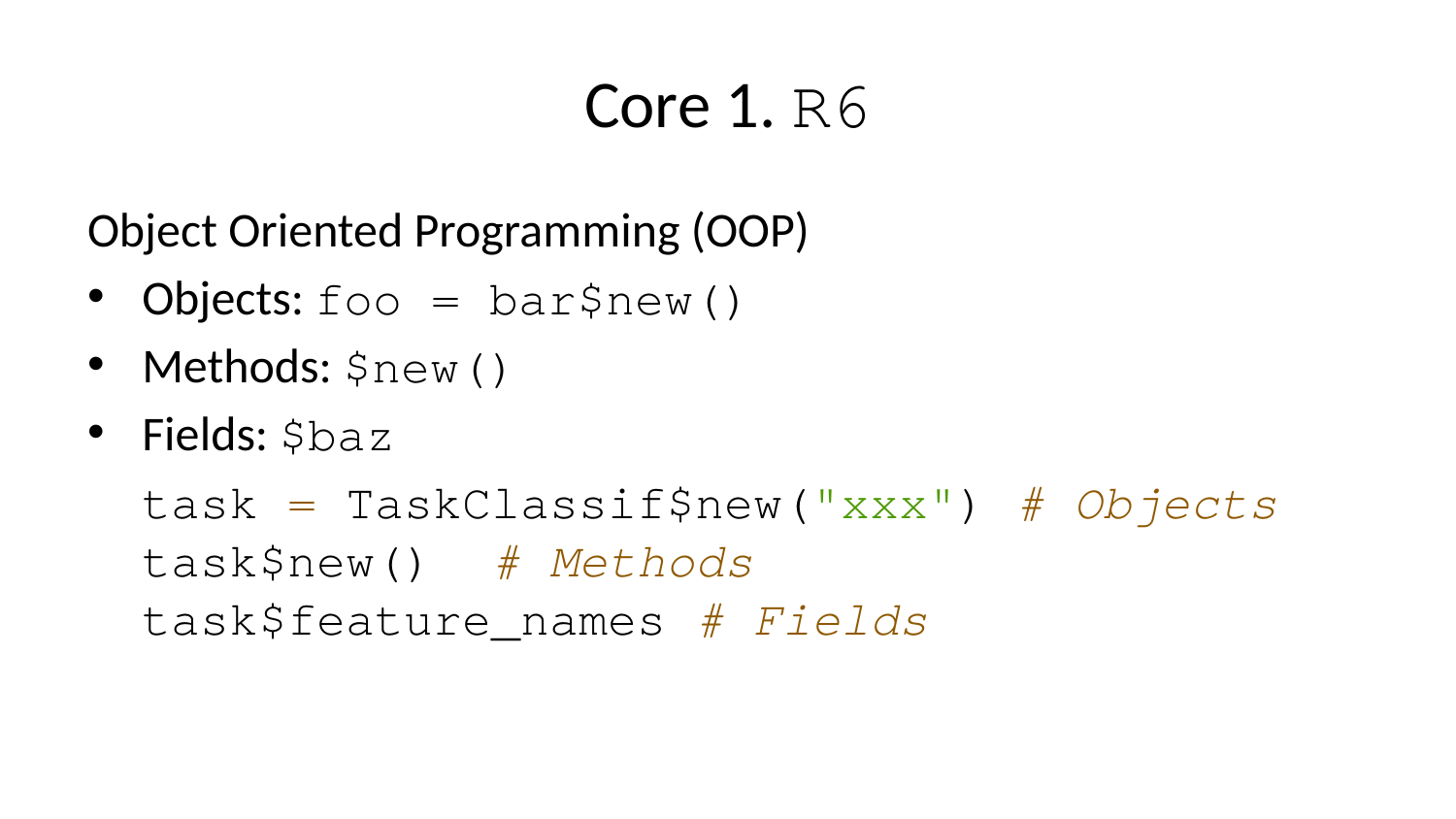

# Core 1. R6
Object Oriented Programming (OOP)
Objects: foo = bar$new()
Methods: $new()
Fields: $baz
task = TaskClassif$new("xxx") # Objects
task$new()  # Methods
task$feature_names # Fields